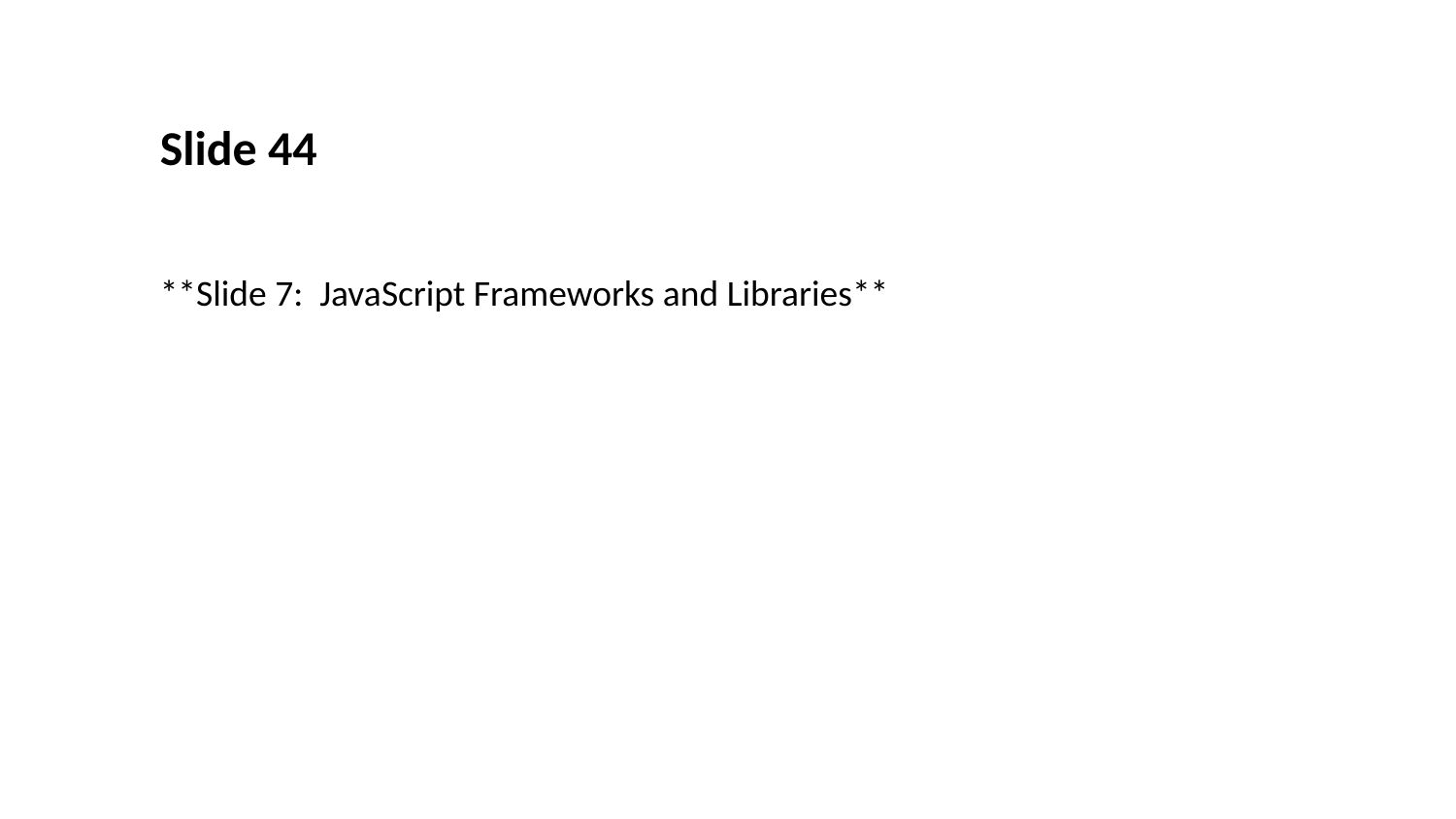

Slide 44
**Slide 7:  JavaScript Frameworks and Libraries**